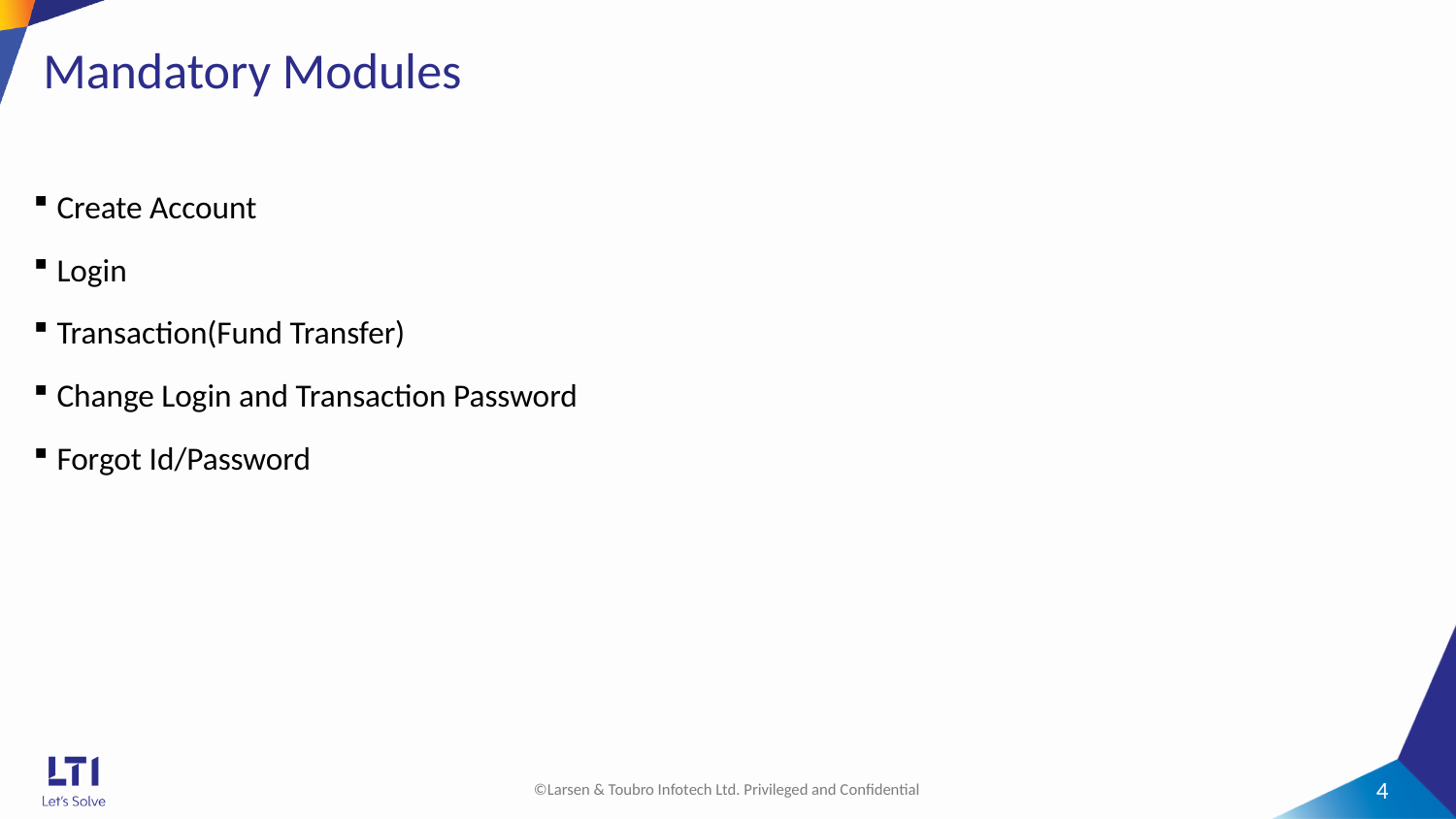

# Mandatory Modules
Create Account
Login
Transaction(Fund Transfer)
Change Login and Transaction Password
Forgot Id/Password